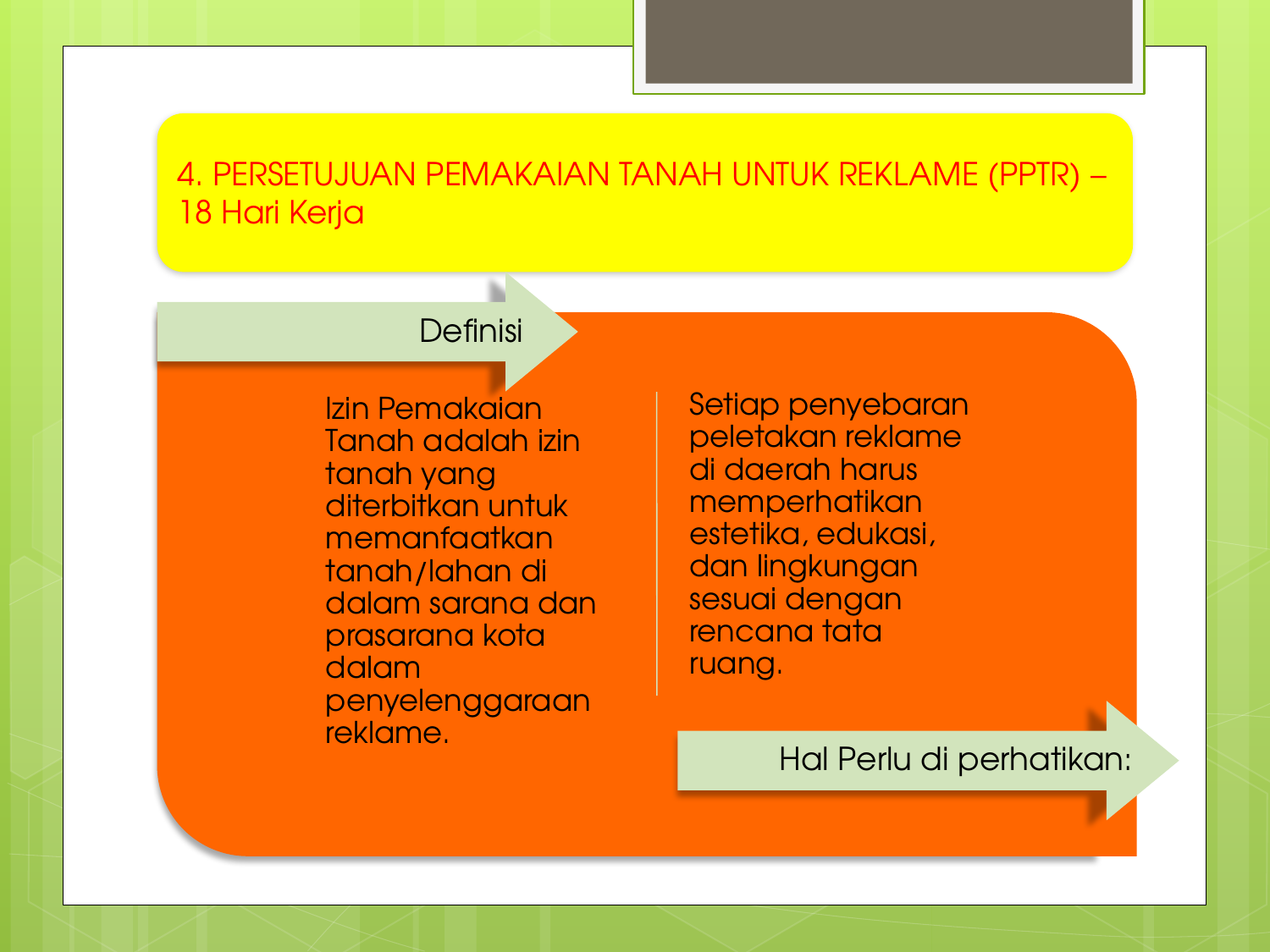

4. PERSETUJUAN PEMAKAIAN TANAH UNTUK REKLAME (PPTR) – 18 Hari Kerja
Izin Pemakaian Tanah adalah izin tanah yang diterbitkan untuk memanfaatkan tanah/lahan di dalam sarana dan prasarana kota dalam penyelenggaraan reklame.
Setiap penyebaran peletakan reklame di daerah harus memperhatikan estetika, edukasi, dan lingkungan sesuai dengan rencana tata ruang.
Definisi
Hal Perlu di perhatikan: